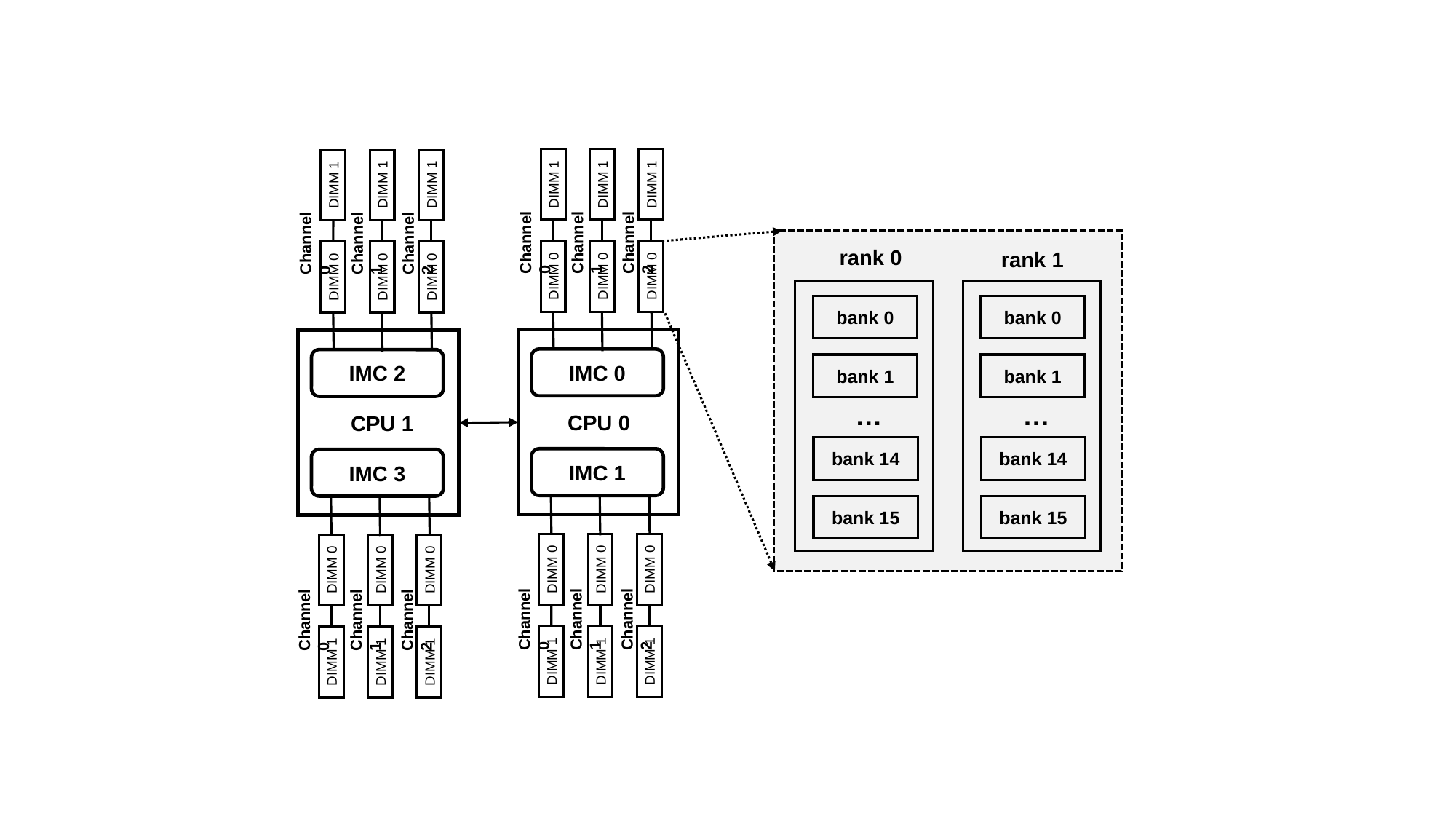

DIMM 1
DIMM 1
DIMM 1
DIMM 0
DIMM 0
DIMM 0

IMC 0
CPU 0
IMC 1
DIMM 0
DIMM 0
DIMM 0
DIMM 1
DIMM 1
DIMM 1
DIMM 1
DIMM 1
DIMM 1
DIMM 0
DIMM 0
DIMM 0

IMC 2
CPU 1
IMC 3
DIMM 0
DIMM 0
DIMM 0
DIMM 1
DIMM 1
DIMM 1
Channel 2
Channel 0
Channel 1
Channel 2
Channel 0
Channel 1

rank 0
rank 1

bank 0
bank 0
bank 1
bank 1
…
…
bank 14
bank 14
bank 15
bank 15
Channel 2
Channel 0
Channel 1
Channel 2
Channel 0
Channel 1